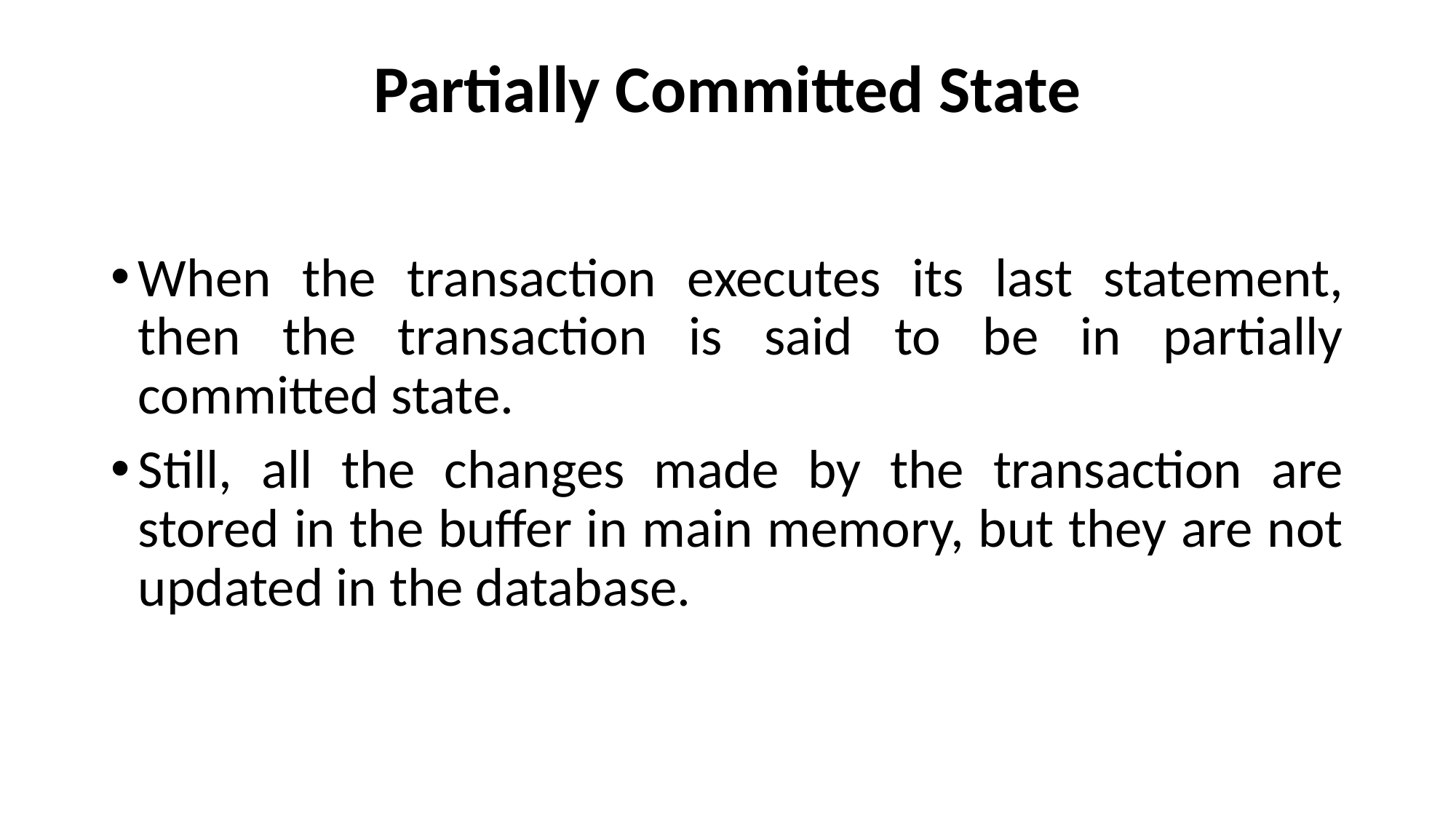

# Partially Committed State

When the transaction executes its last statement, then the transaction is said to be in partially committed state.
Still, all the changes made by the transaction are stored in the buffer in main memory, but they are not updated in the database.